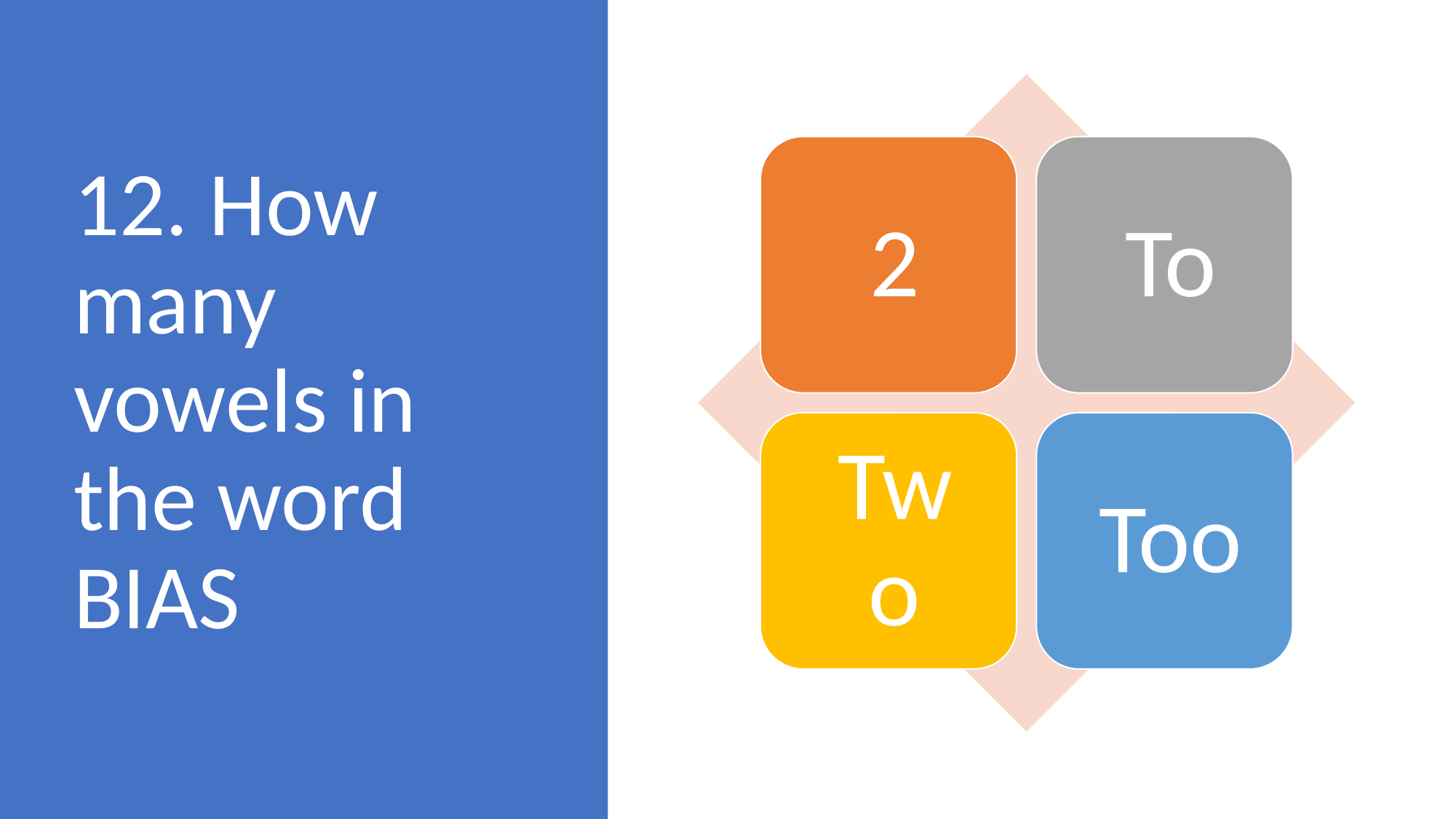

# 12. How many vowels in the word BIAS
2
To
Two
Too